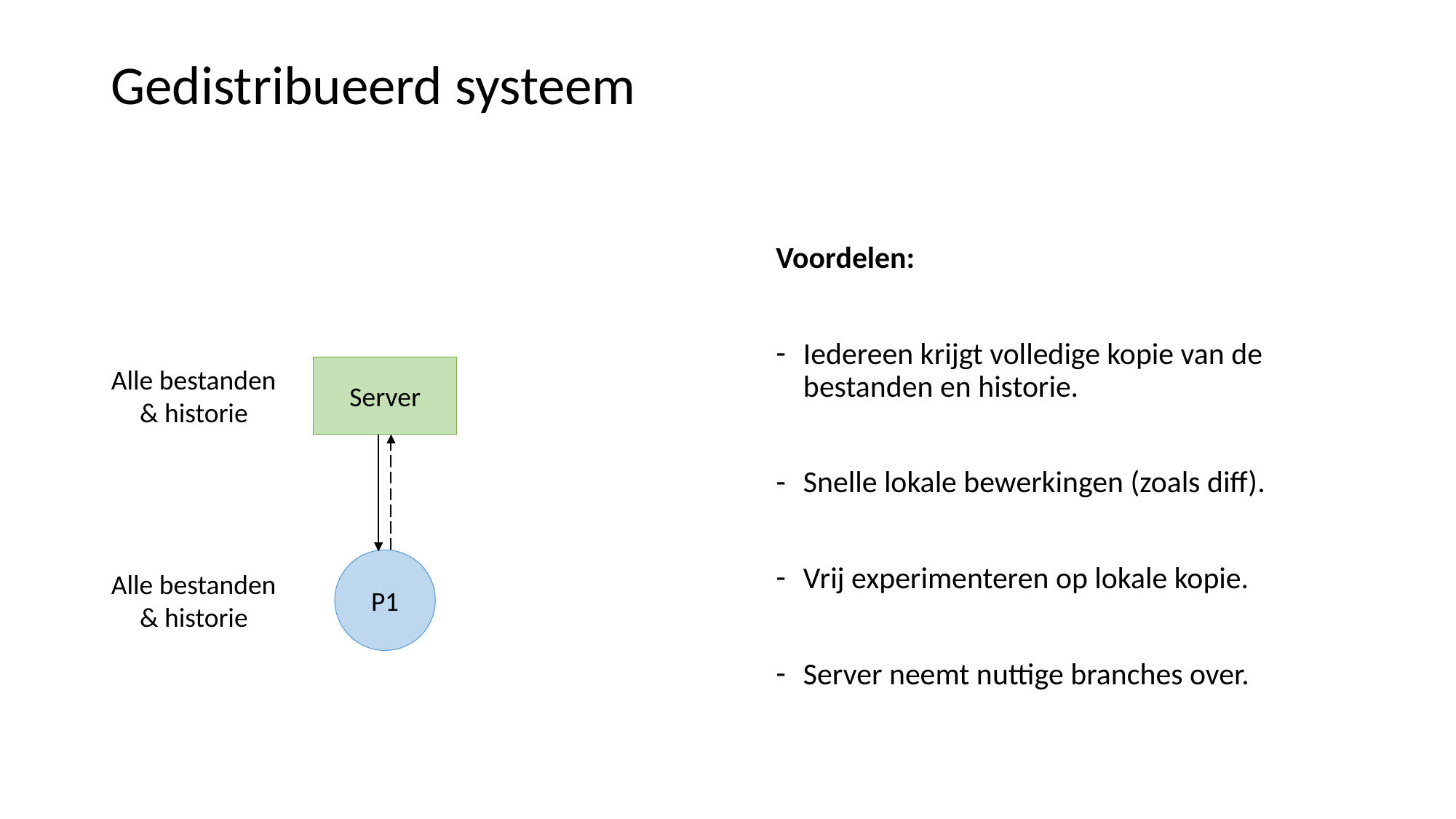

# Gedistribueerd systeem
Voordelen:

Iedereen krijgt volledige kopie van de bestanden en historie.

Snelle lokale bewerkingen (zoals diff).

Vrij experimenteren op lokale kopie.

Server neemt nuttige branches over.
Alle bestanden
& historie
Server
P1
Alle bestanden
& historie